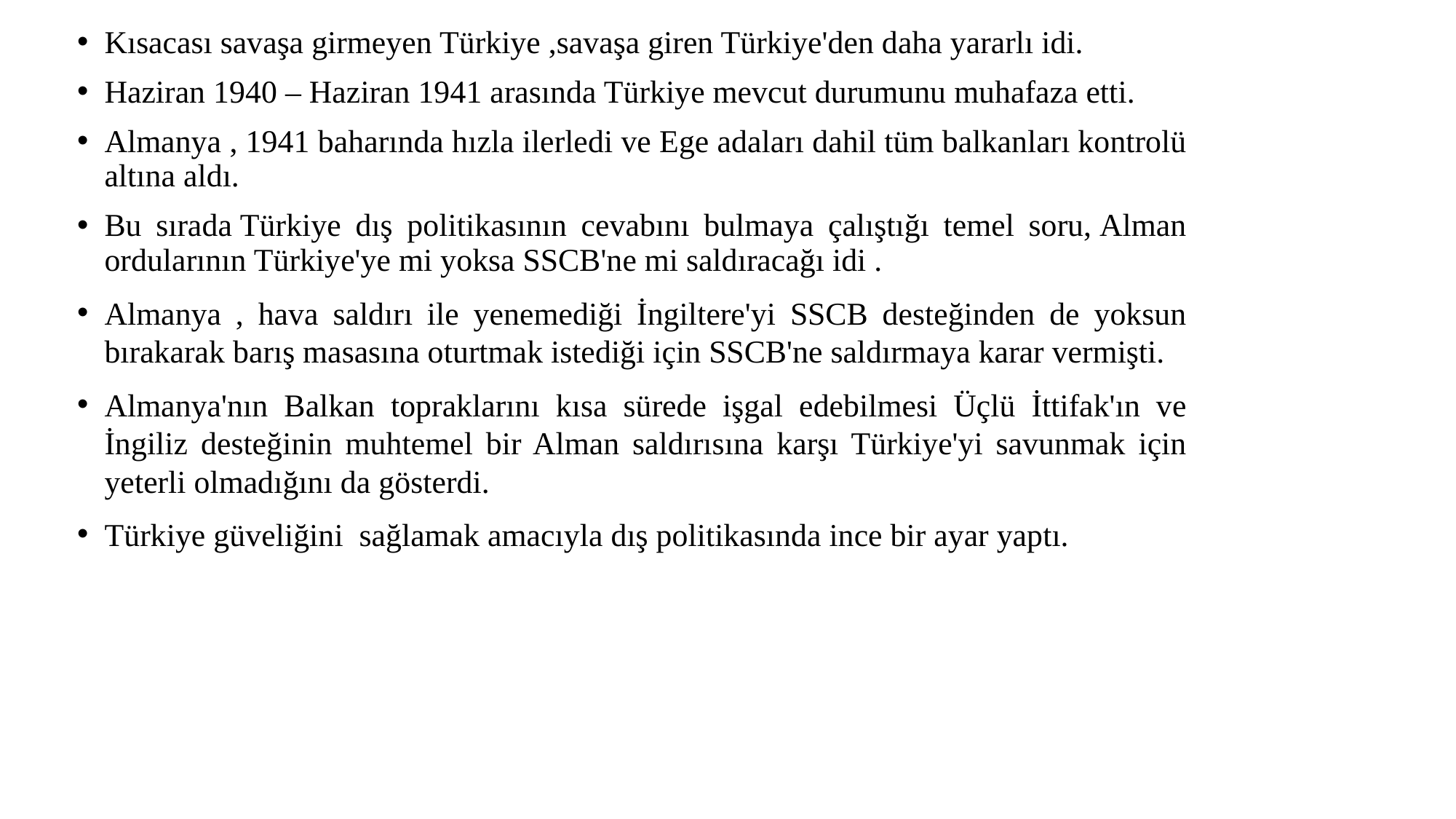

Kısacası savaşa girmeyen Türkiye ,savaşa giren Türkiye'den daha yararlı idi.
Haziran 1940 – Haziran 1941 arasında Türkiye mevcut durumunu muhafaza etti.
Almanya , 1941 baharında hızla ilerledi ve Ege adaları dahil tüm balkanları kontrolü altına aldı.
Bu sırada Türkiye dış politikasının cevabını bulmaya çalıştığı temel soru, Alman ordularının Türkiye'ye mi yoksa SSCB'ne mi saldıracağı idi .
Almanya , hava saldırı ile yenemediği İngiltere'yi SSCB desteğinden de yoksun bırakarak barış masasına oturtmak istediği için SSCB'ne saldırmaya karar vermişti.
Almanya'nın Balkan topraklarını kısa sürede işgal edebilmesi Üçlü İttifak'ın ve İngiliz desteğinin muhtemel bir Alman saldırısına karşı Türkiye'yi savunmak için yeterli olmadığını da gösterdi.
Türkiye güveliğini  sağlamak amacıyla dış politikasında ince bir ayar yaptı.